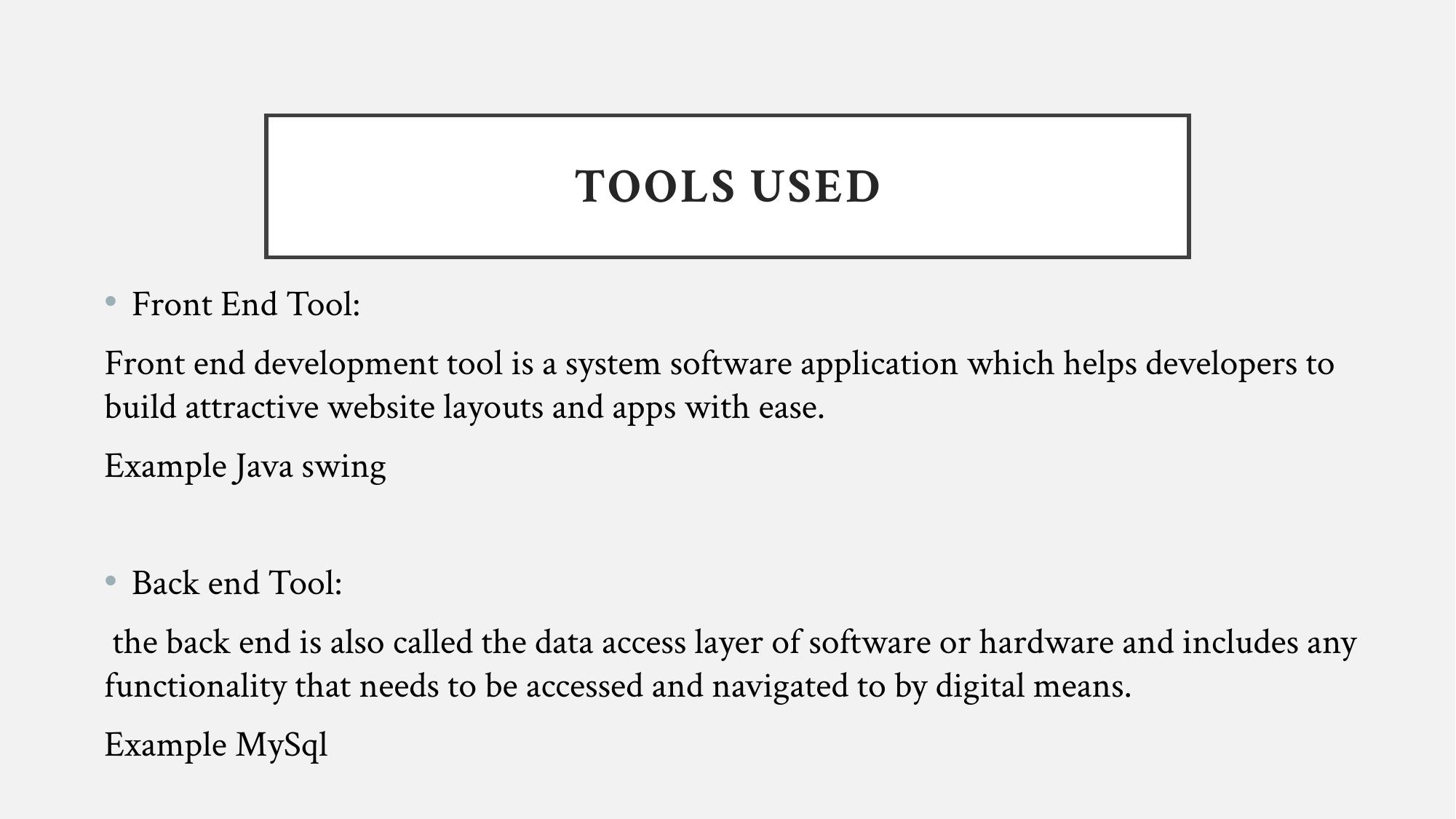

# Tools used
Front End Tool:
Front end development tool is a system software application which helps developers to build attractive website layouts and apps with ease.
Example Java swing

Back end Tool:
 the back end is also called the data access layer of software or hardware and includes any functionality that needs to be accessed and navigated to by digital means.
Example MySql